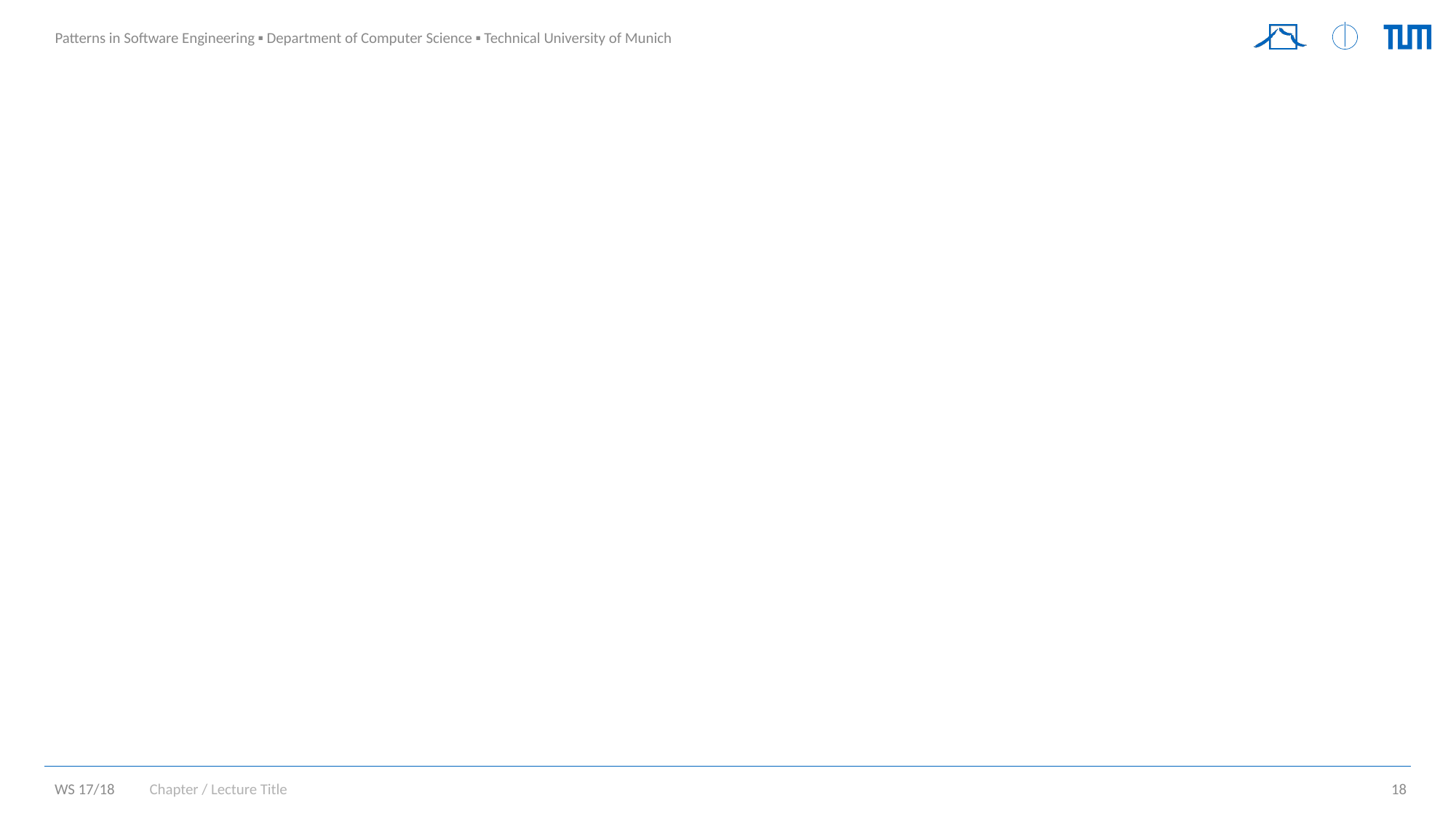

#

Chapter / Lecture Title
18
WS 17/18